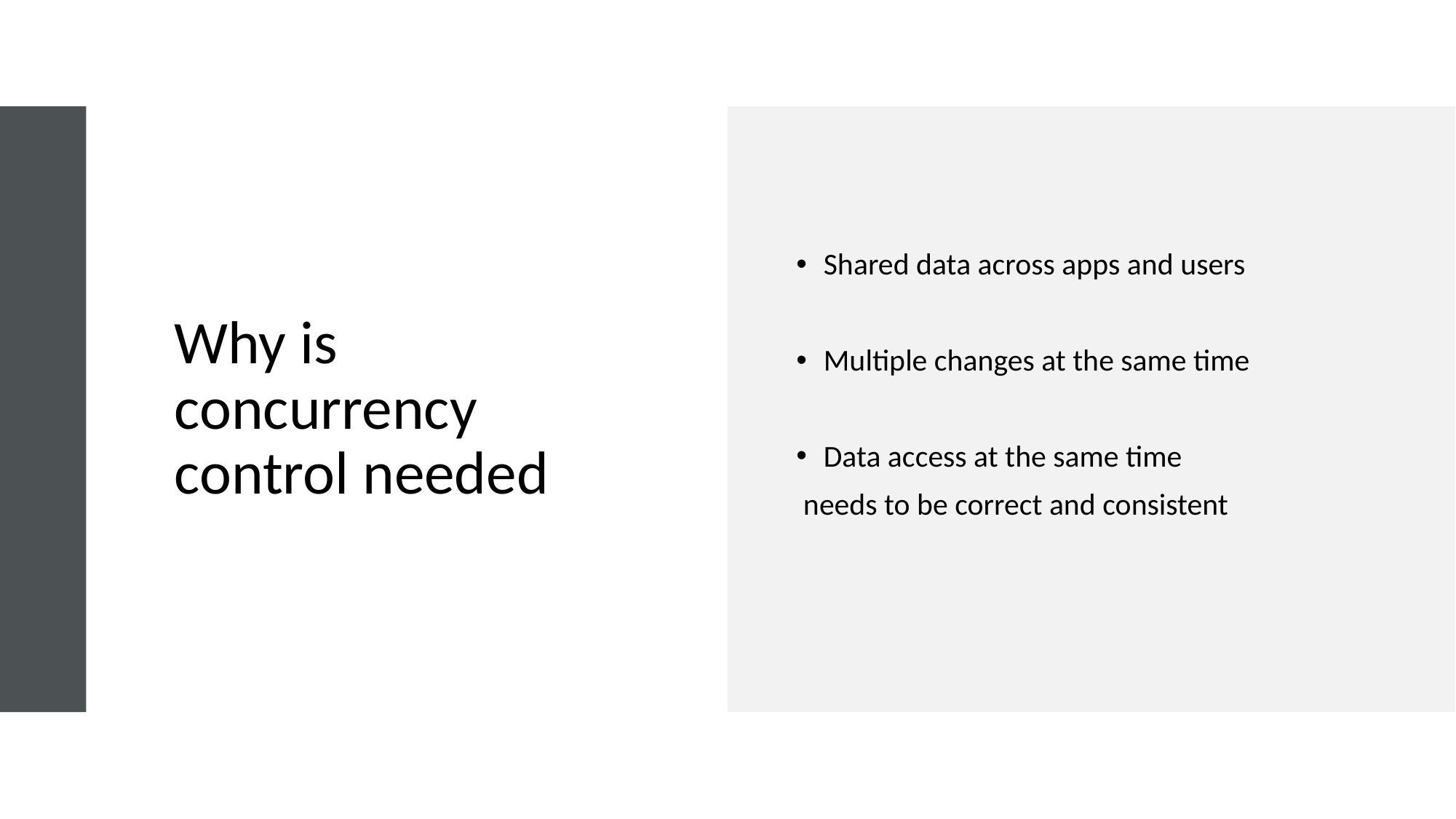

# Why is concurrency control needed
Shared data across apps and users

Multiple changes at the same time

Data access at the same time
 needs to be correct and consistent